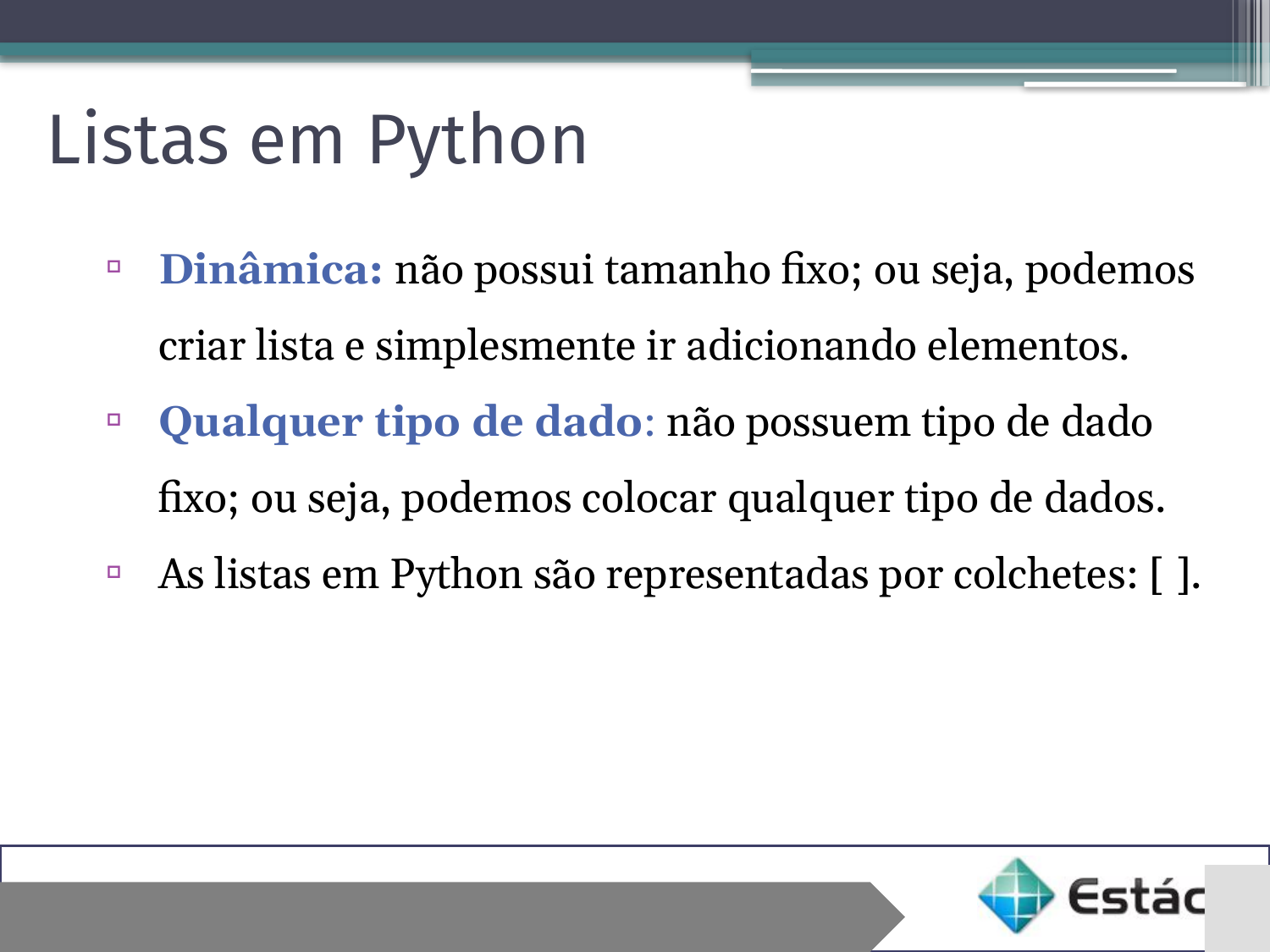

# Listas em Python
Dinâmica: não possui tamanho fixo; ou seja, podemos criar lista e simplesmente ir adicionando elementos.
Qualquer tipo de dado: não possuem tipo de dado fixo; ou seja, podemos colocar qualquer tipo de dados.
As listas em Python são representadas por colchetes: [ ].
21